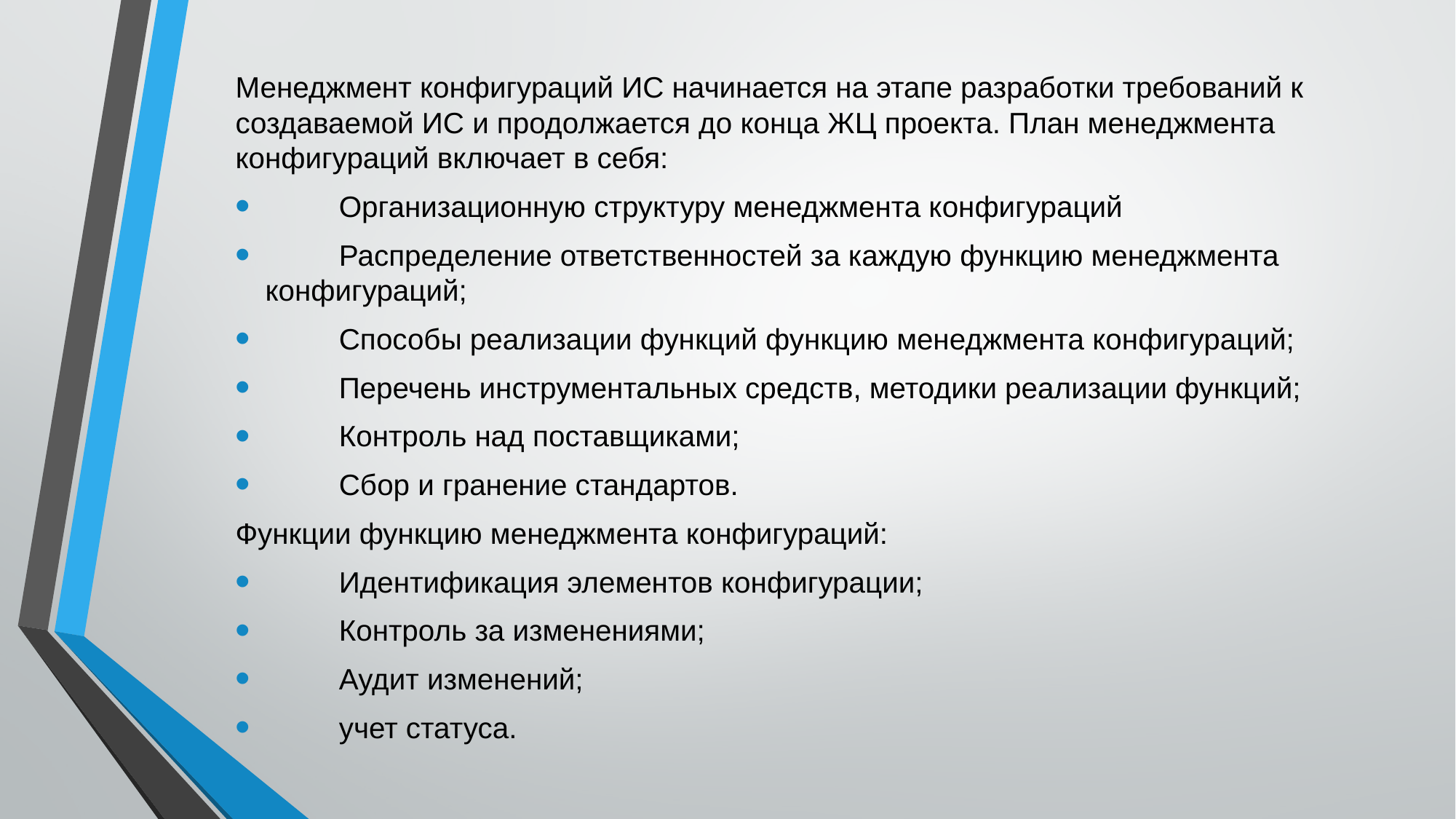

Менеджмент конфигураций ИС начинается на этапе разработки требований к создаваемой ИС и продолжается до конца ЖЦ проекта. План менеджмента конфигураций включает в себя:
         Организационную структуру менеджмента конфигураций
         Распределение ответственностей за каждую функцию менеджмента конфигураций;
         Способы реализации функций функцию менеджмента конфигураций;
         Перечень инструментальных средств, методики реализации функций;
         Контроль над поставщиками;
         Сбор и гранение стандартов.
Функции функцию менеджмента конфигураций:
         Идентификация элементов конфигурации;
         Контроль за изменениями;
         Аудит изменений;
         учет статуса.

#